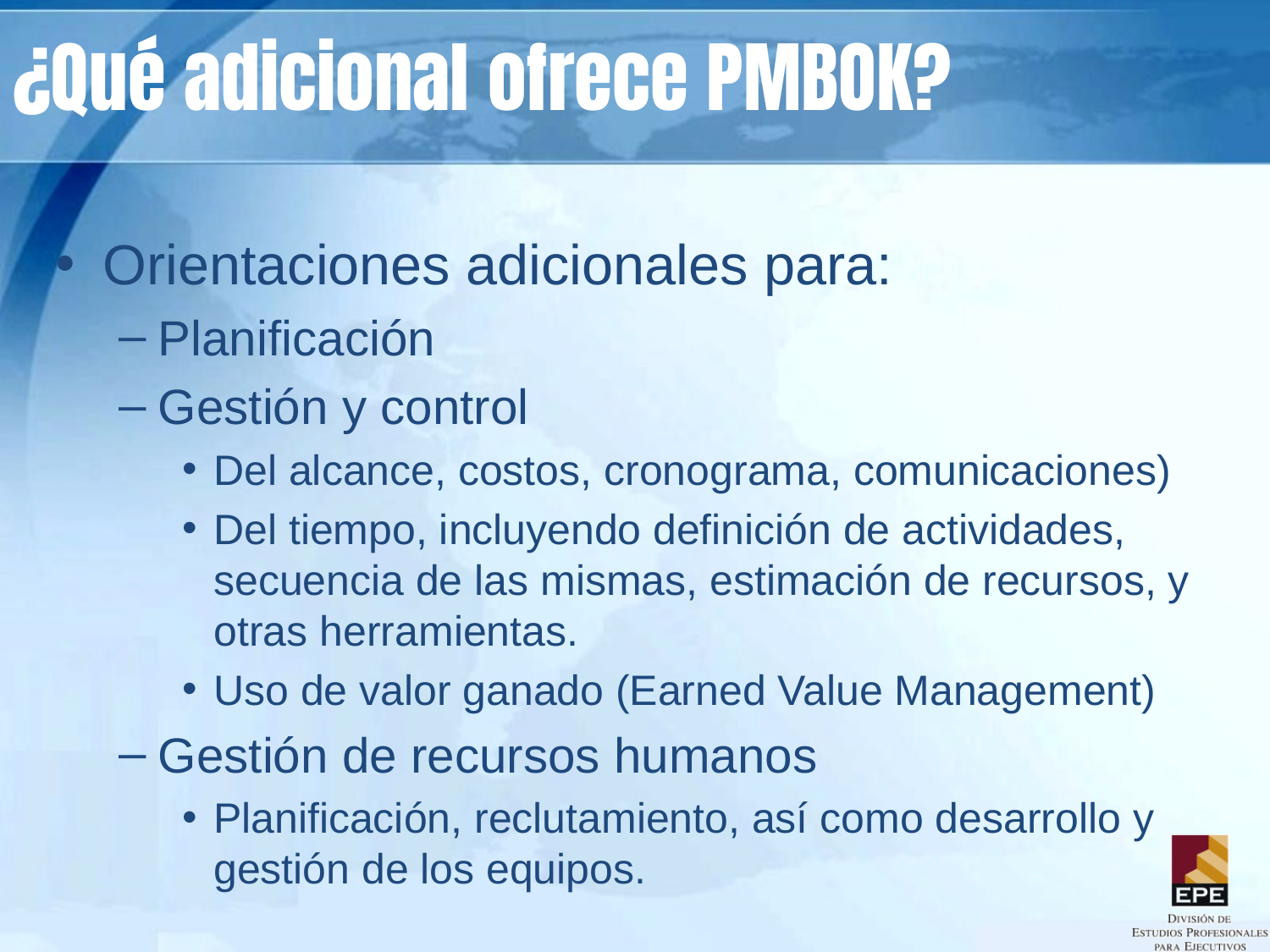

# ¿Qué adicional ofrece PMBOK?
Orientaciones adicionales para:
Planificación
Gestión y control
Del alcance, costos, cronograma, comunicaciones)
Del tiempo, incluyendo definición de actividades, secuencia de las mismas, estimación de recursos, y otras herramientas.
Uso de valor ganado (Earned Value Management)
Gestión de recursos humanos
Planificación, reclutamiento, así como desarrollo y gestión de los equipos.